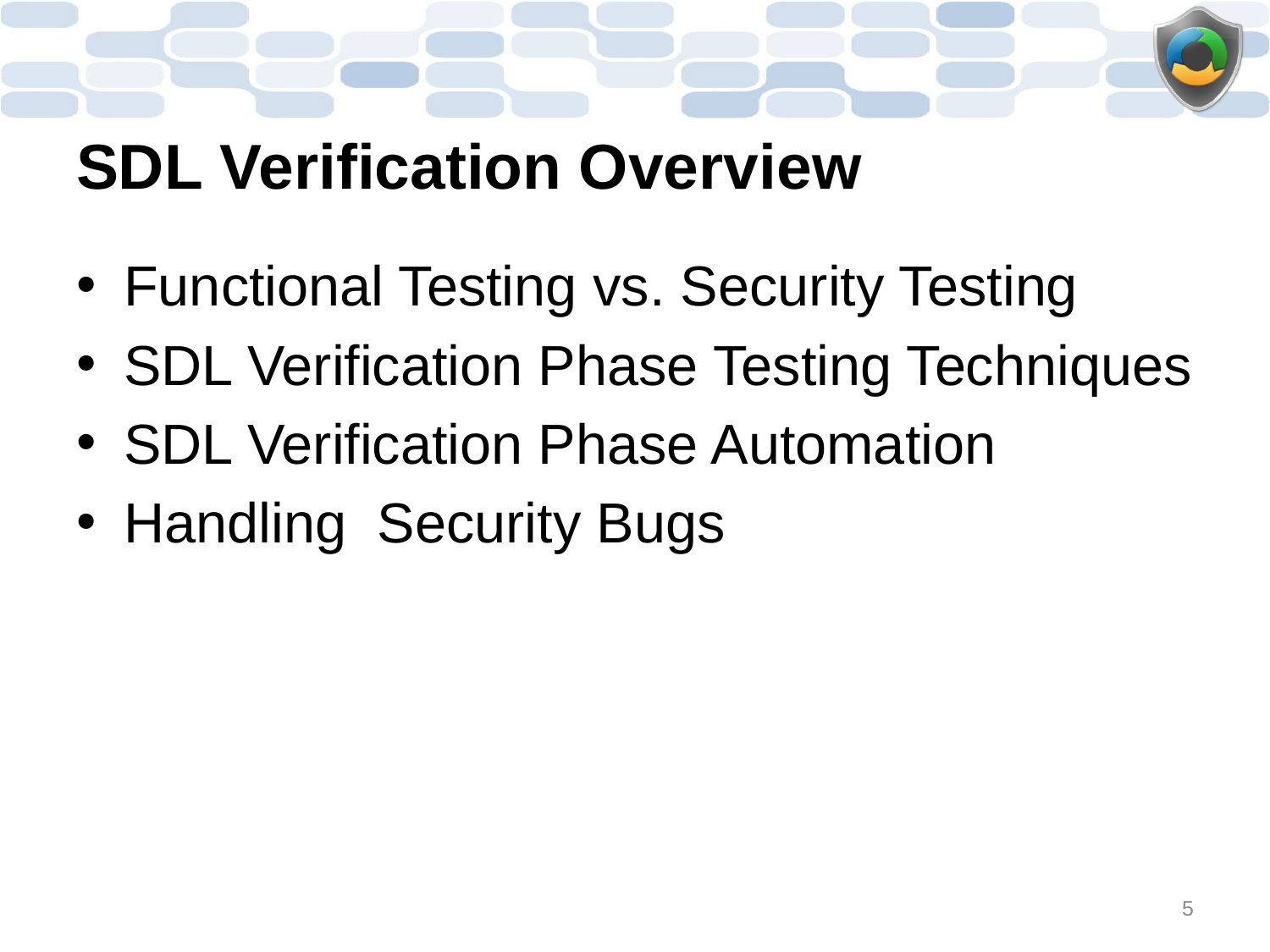

# SDL Verification Overview
Functional Testing vs. Security Testing
SDL Verification Phase Testing Techniques
SDL Verification Phase Automation
Handling  Security Bugs
5